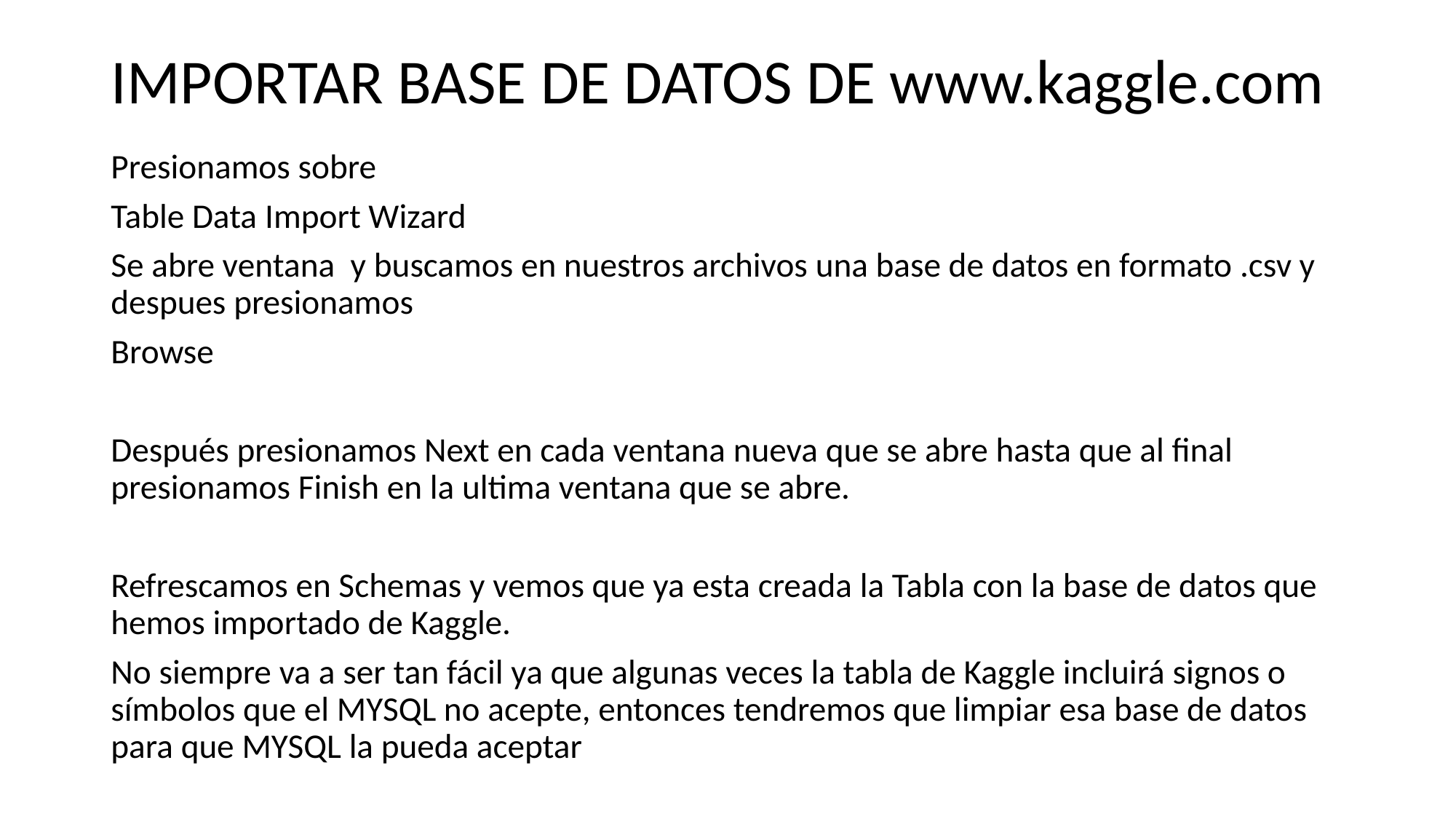

# IMPORTAR BASE DE DATOS DE www.kaggle.com
Presionamos sobre
Table Data Import Wizard
Se abre ventana  y buscamos en nuestros archivos una base de datos en formato .csv y despues presionamos
Browse

Después presionamos Next en cada ventana nueva que se abre hasta que al final presionamos Finish en la ultima ventana que se abre.

Refrescamos en Schemas y vemos que ya esta creada la Tabla con la base de datos que hemos importado de Kaggle.
No siempre va a ser tan fácil ya que algunas veces la tabla de Kaggle incluirá signos o símbolos que el MYSQL no acepte, entonces tendremos que limpiar esa base de datos para que MYSQL la pueda aceptar